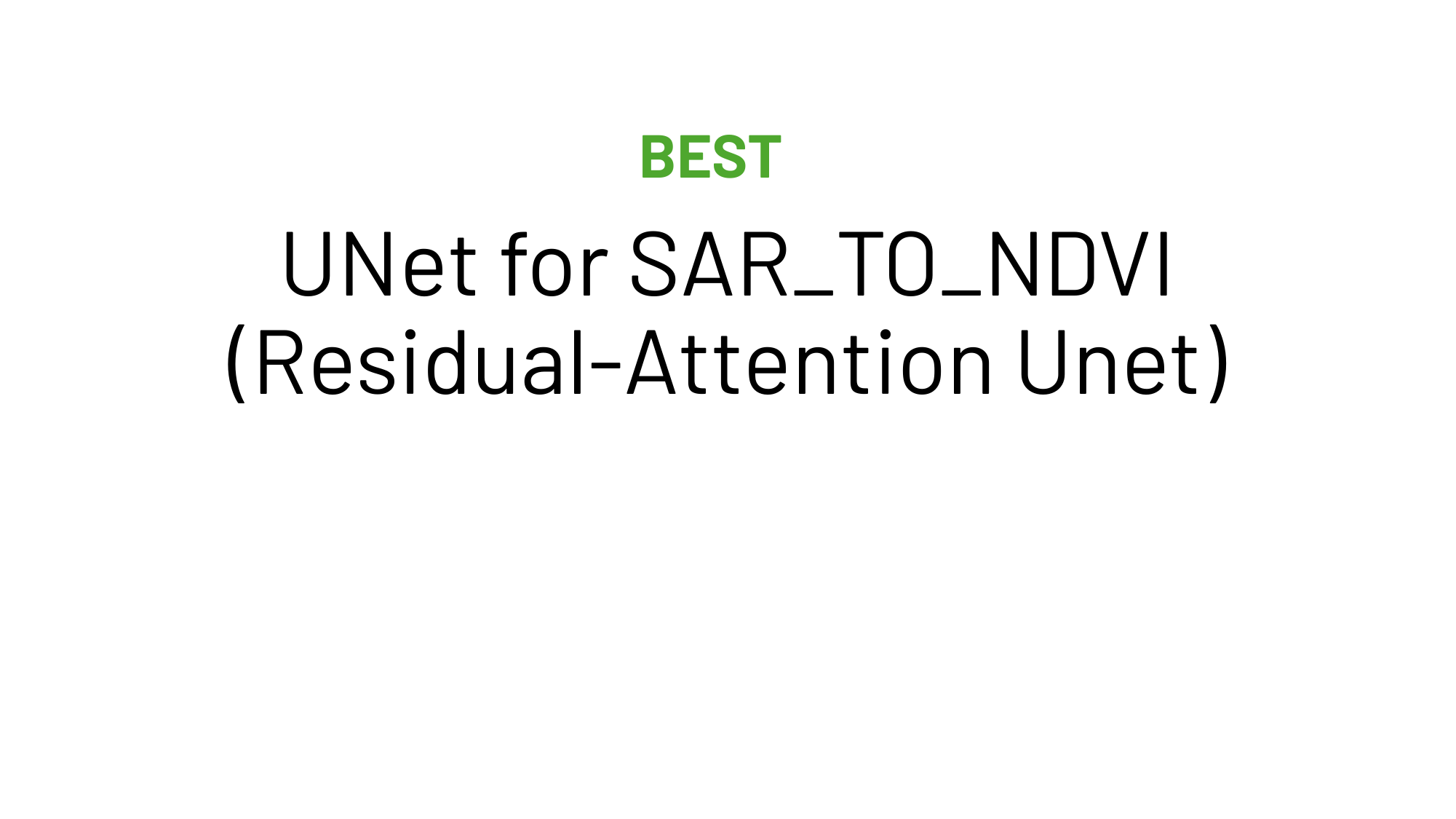

BEST
# UNet for SAR_TO_NDVI (Residual-Attention Unet)